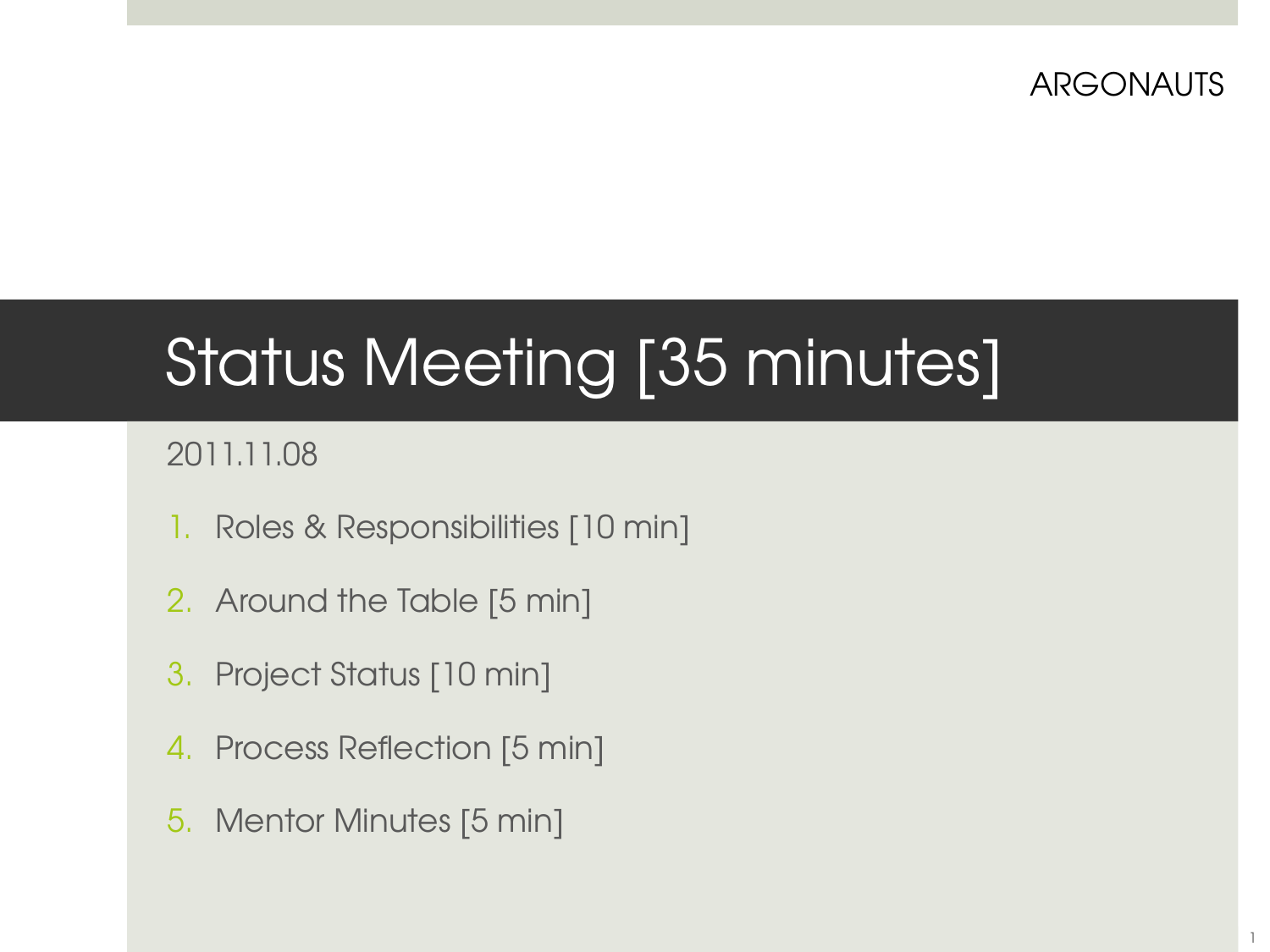

ARGONAUTS
# Status Meeting [35 minutes]
2011.11.08
Roles & Responsibilities [10 min]
Around the Table [5 min]
Project Status [10 min]
Process Reflection [5 min]
Mentor Minutes [5 min]

1